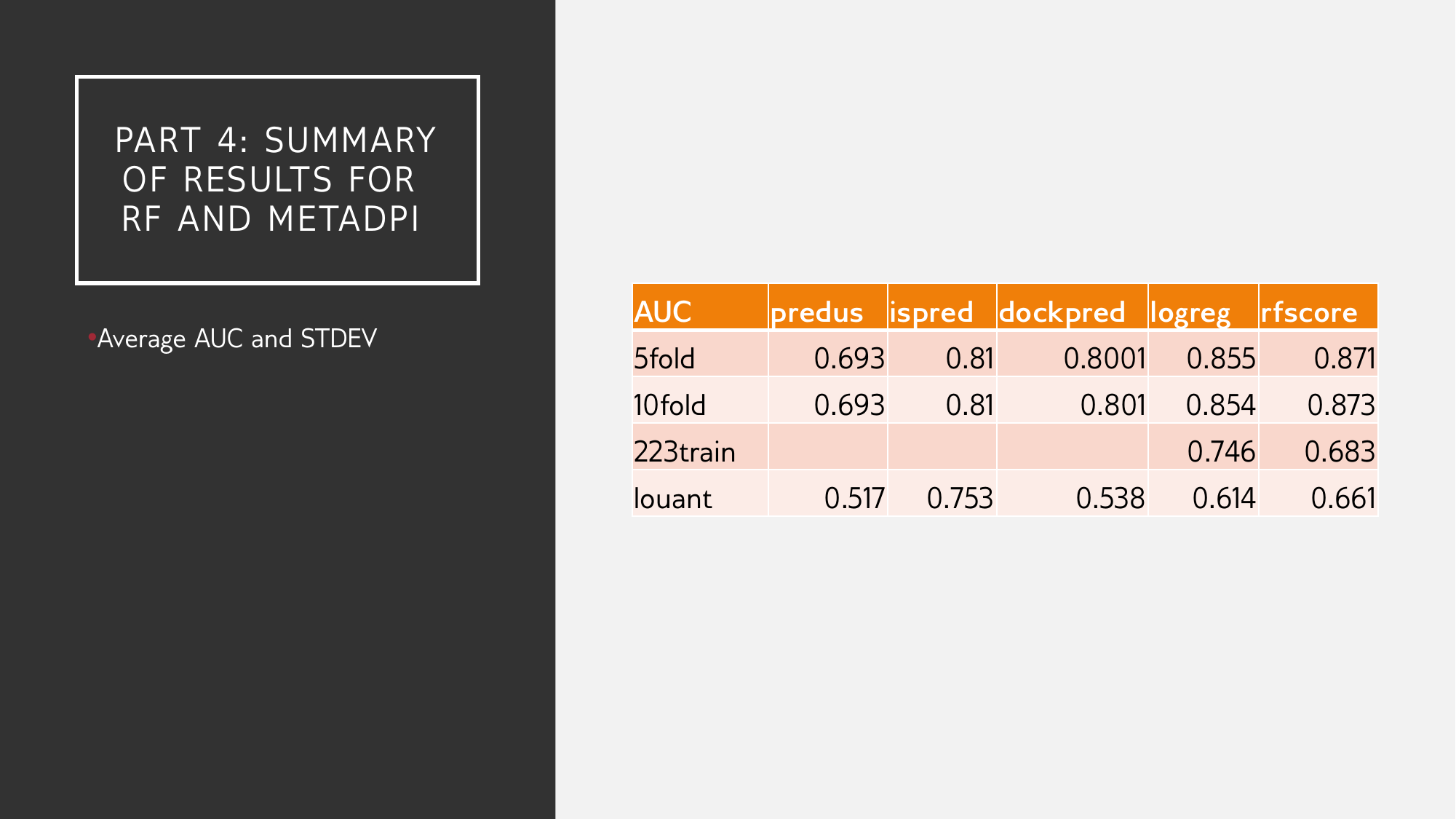

# Part 4: Summary of results for  RF and MEtaDPI
| AUC | predus | ispred | dockpred | logreg | rfscore |
| --- | --- | --- | --- | --- | --- |
| 5fold | 0.693 | 0.81 | 0.8001 | 0.855 | 0.871 |
| 10fold | 0.693 | 0.81 | 0.801 | 0.854 | 0.873 |
| 223train |  |  |  | 0.746 | 0.683 |
| louant | 0.517 | 0.753 | 0.538 | 0.614 | 0.661 |
Average AUC and STDEV